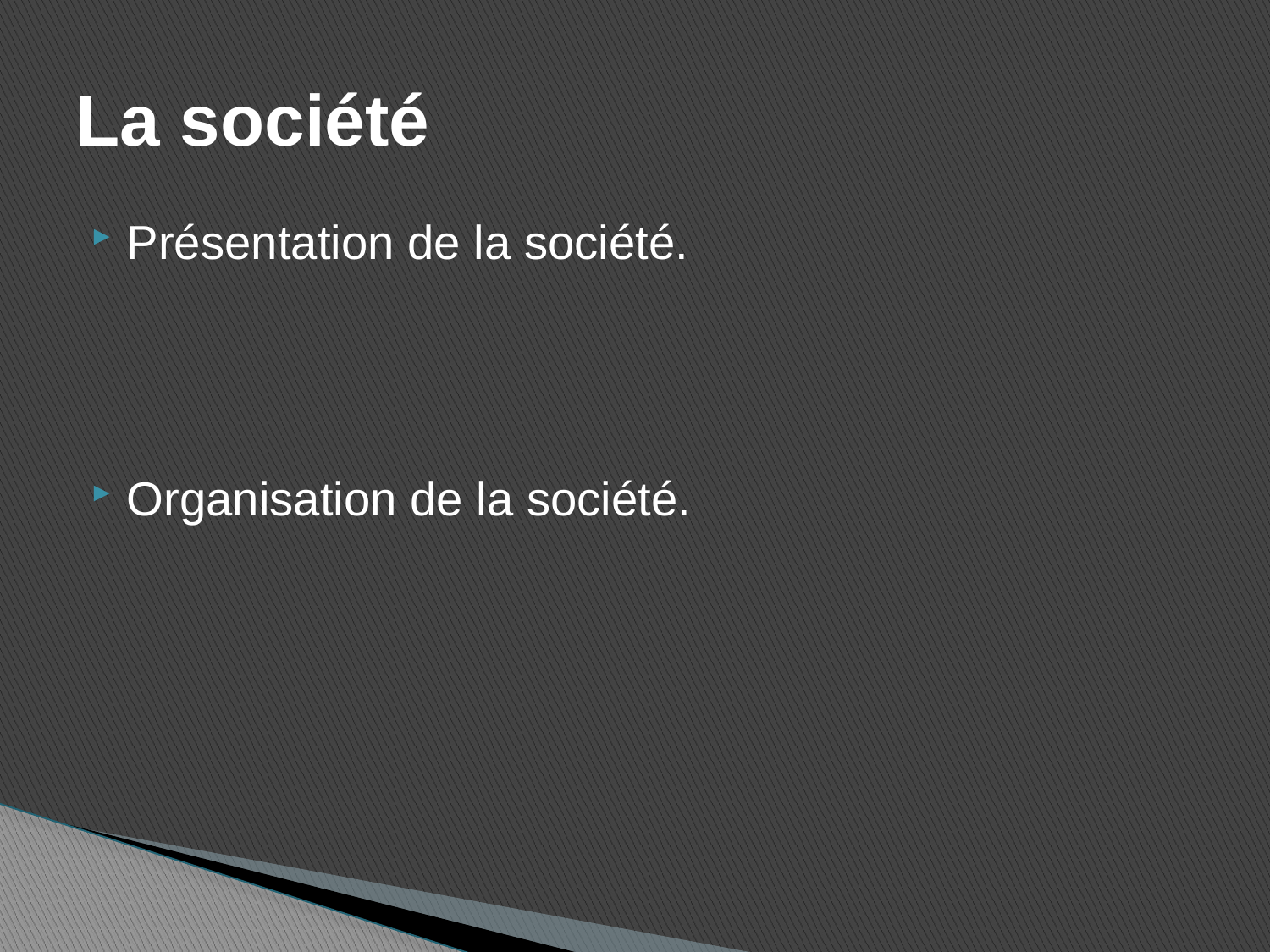

# La société
Présentation de la société.

Organisation de la société.